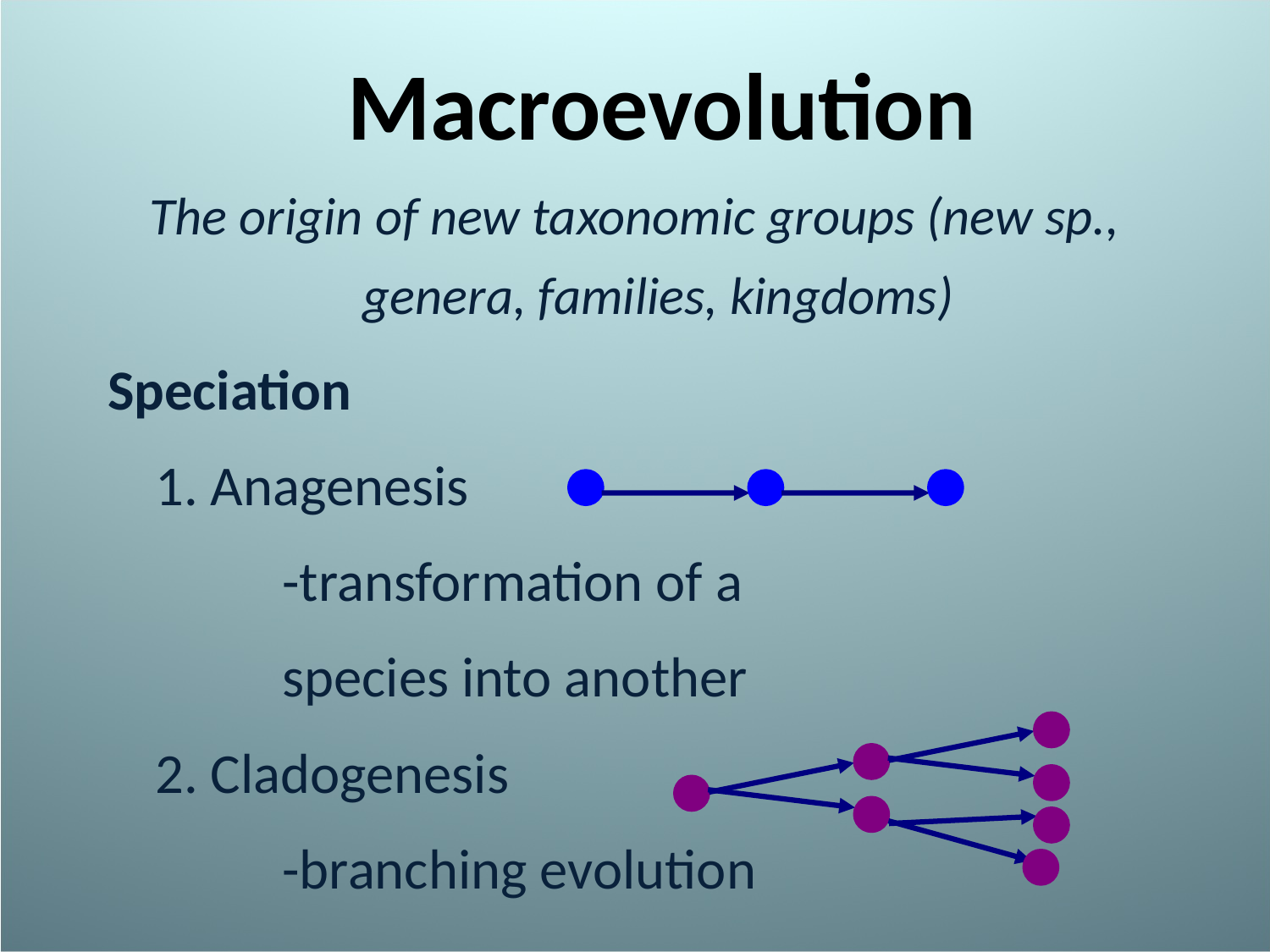

# Macroevolution
The origin of new taxonomic groups (new sp., genera, families, kingdoms)
Speciation
	1. Anagenesis
		-transformation of a
		species into another
	2. Cladogenesis
		-branching evolution